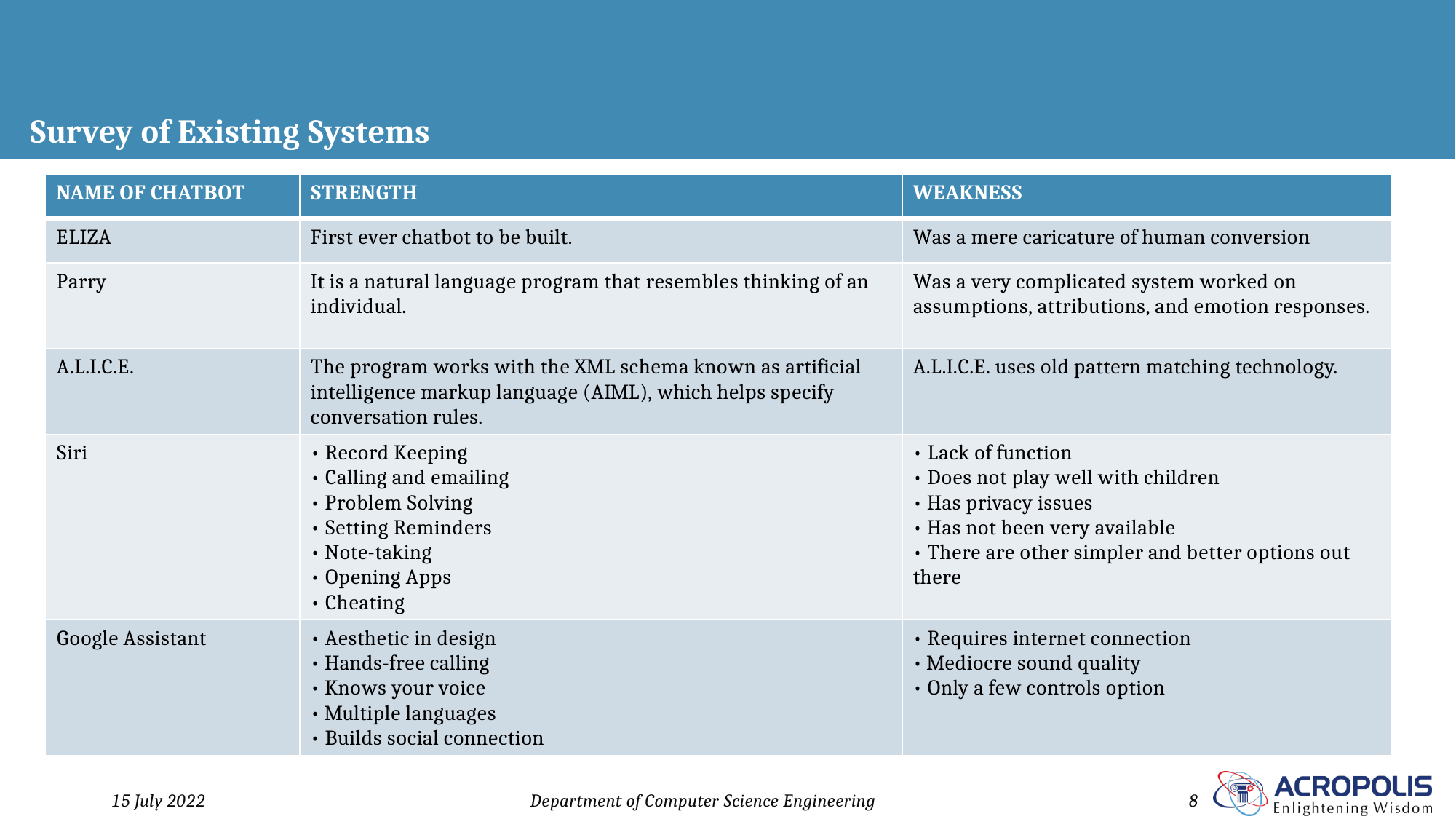

# Survey of Existing Systems
| NAME OF CHATBOT | STRENGTH | WEAKNESS |
| --- | --- | --- |
| ELIZA | First ever chatbot to be built. | Was a mere caricature of human conversion |
| Parry | It is a natural language program that resembles thinking of an individual. | Was a very complicated system worked on assumptions, attributions, and emotion responses. |
| A.L.I.C.E. | The program works with the XML schema known as artificial intelligence markup language (AIML), which helps specify conversation rules. | A.L.I.C.E. uses old pattern matching technology. |
| Siri | • Record Keeping • Calling and emailing • Problem Solving • Setting Reminders • Note-taking • Opening Apps • Cheating | • Lack of function • Does not play well with children • Has privacy issues • Has not been very available • There are other simpler and better options out there |
| Google Assistant | • Aesthetic in design • Hands-free calling • Knows your voice • Multiple languages • Builds social connection | • Requires internet connection • Mediocre sound quality • Only a few controls option |
15 July 2022
Department of Computer Science Engineering
8